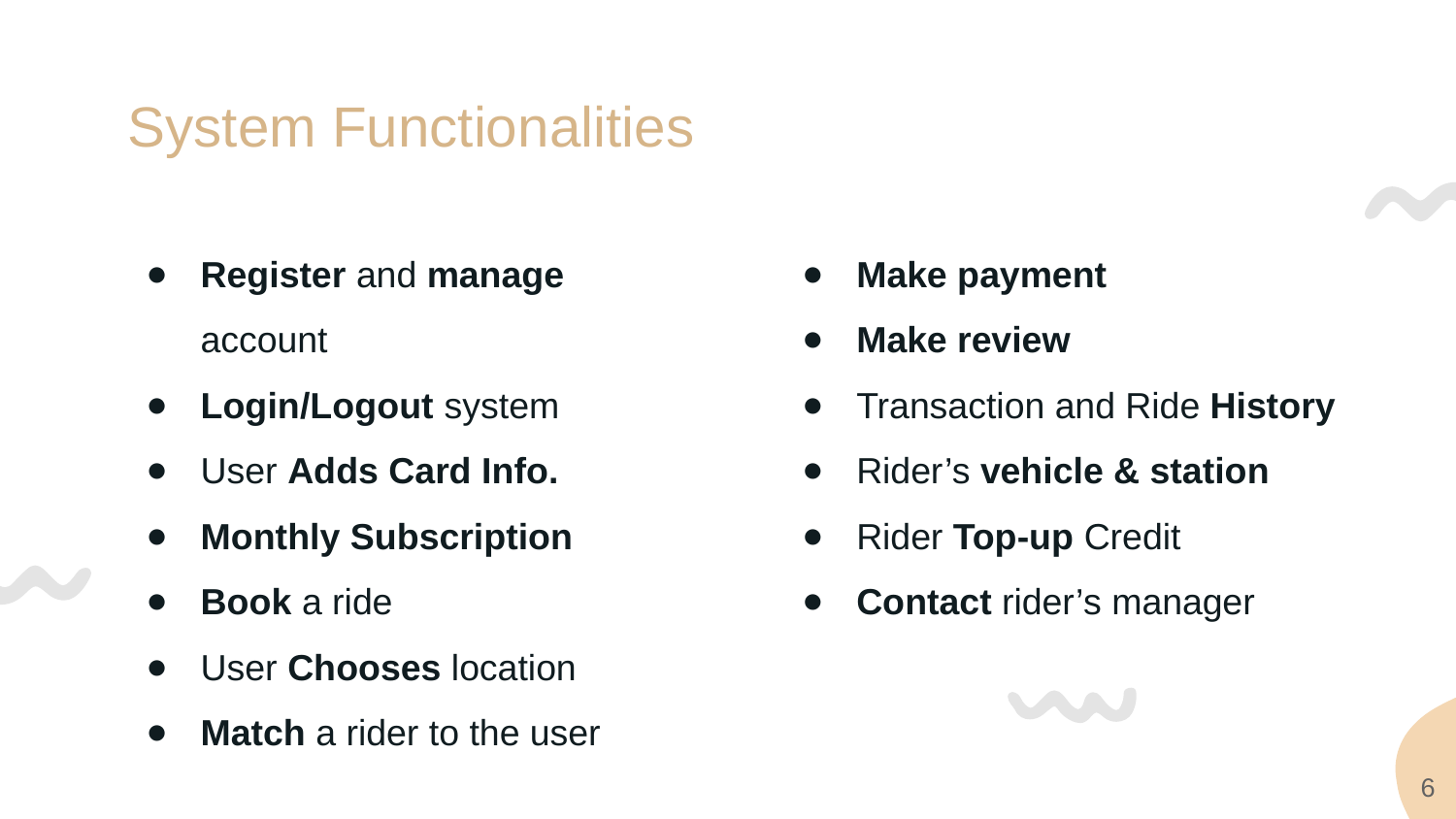

# System Functionalities
Register and manage account
Login/Logout system
User Adds Card Info.
Monthly Subscription
Book a ride
User Chooses location
Match a rider to the user

Make payment
Make review
Transaction and Ride History
Rider’s vehicle & station
Rider Top-up Credit
Contact rider’s manager
6